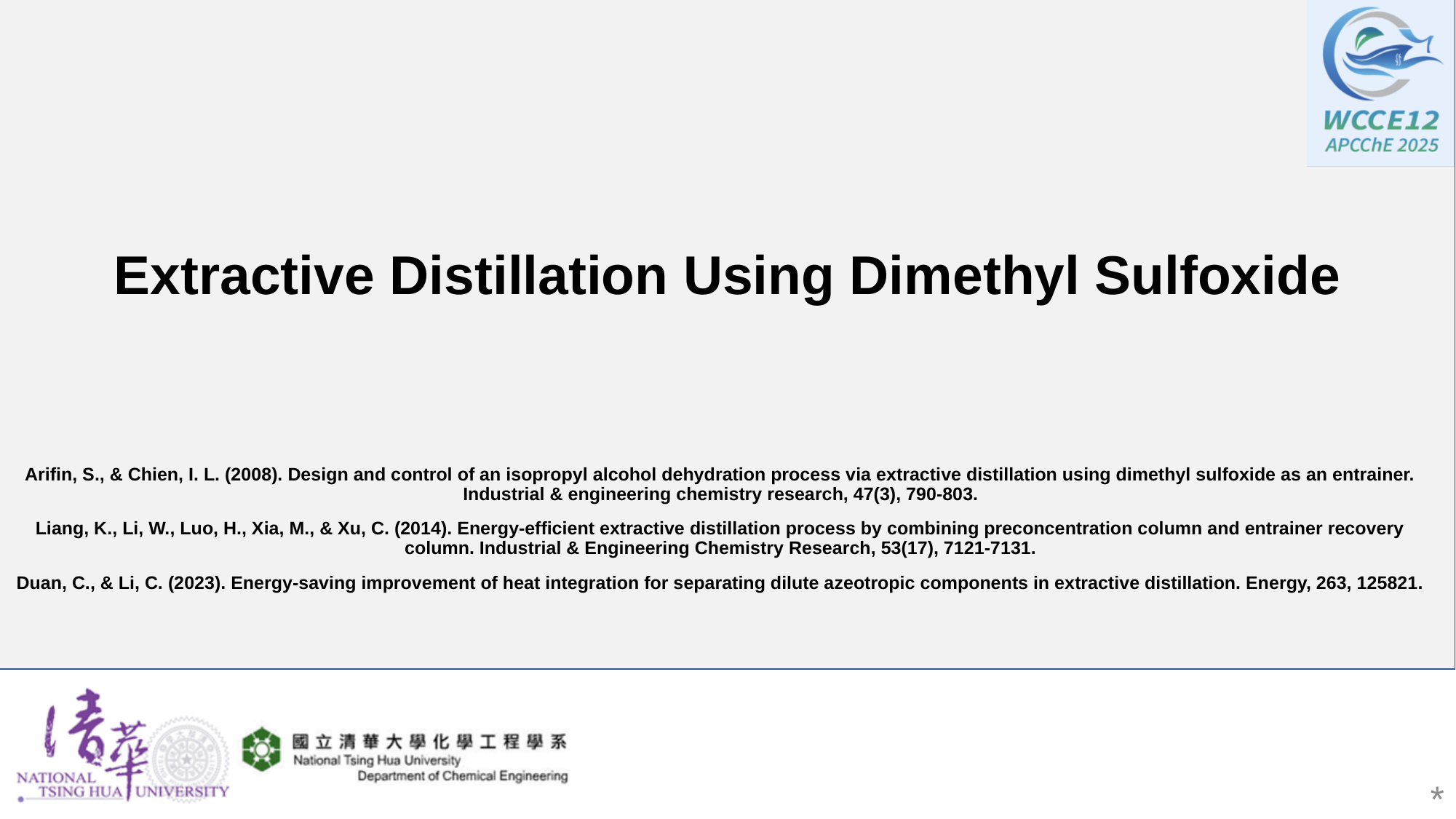

# Extractive Distillation Using Dimethyl Sulfoxide
Arifin, S., & Chien, I. L. (2008). Design and control of an isopropyl alcohol dehydration process via extractive distillation using dimethyl sulfoxide as an entrainer. Industrial & engineering chemistry research, 47(3), 790-803.
Liang, K., Li, W., Luo, H., Xia, M., & Xu, C. (2014). Energy-efficient extractive distillation process by combining preconcentration column and entrainer recovery column. Industrial & Engineering Chemistry Research, 53(17), 7121-7131.
Duan, C., & Li, C. (2023). Energy-saving improvement of heat integration for separating dilute azeotropic components in extractive distillation. Energy, 263, 125821.
*